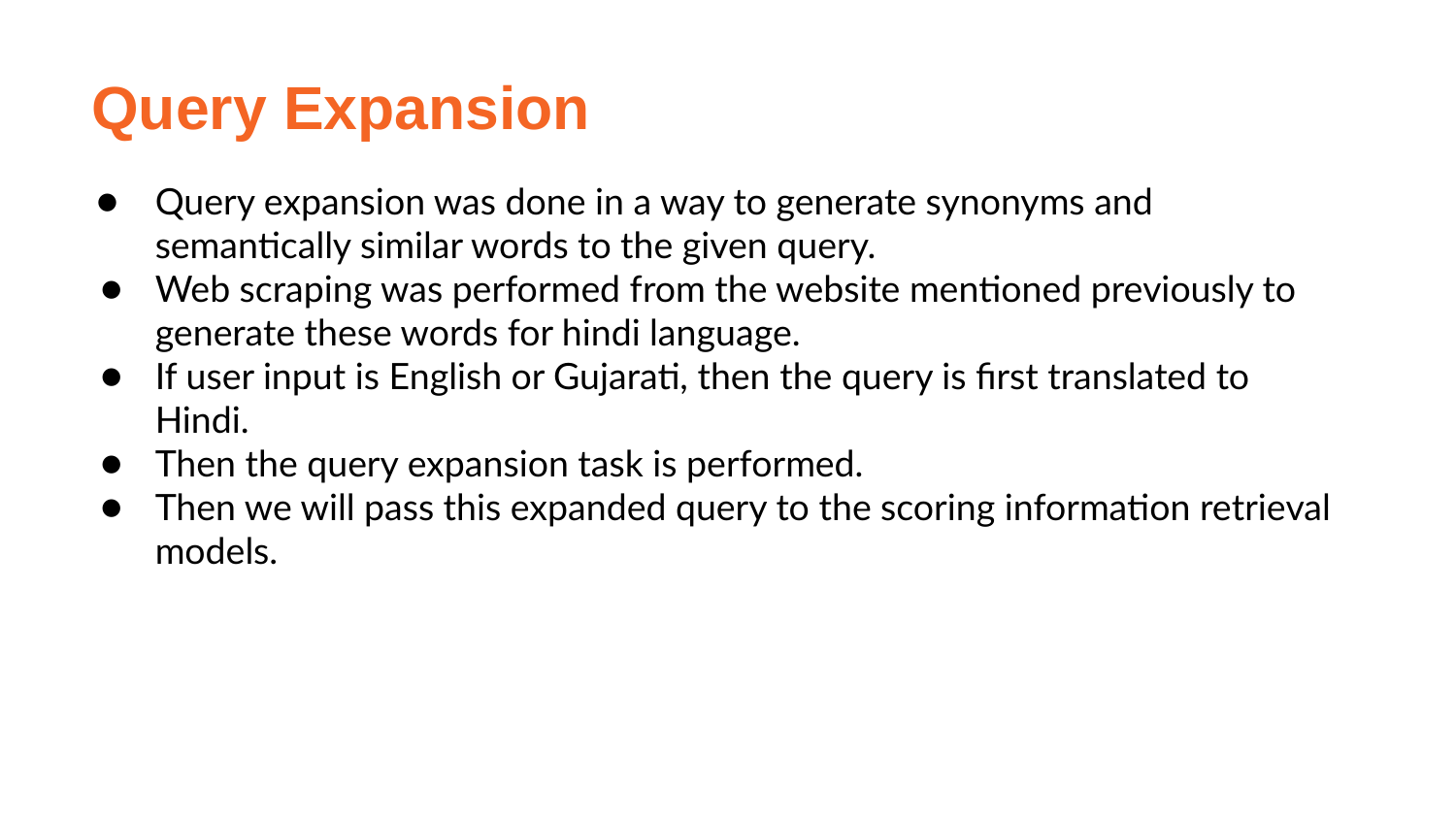

Query Expansion
Query expansion was done in a way to generate synonyms and semantically similar words to the given query.
Web scraping was performed from the website mentioned previously to generate these words for hindi language.
If user input is English or Gujarati, then the query is first translated to Hindi.
Then the query expansion task is performed.
Then we will pass this expanded query to the scoring information retrieval models.